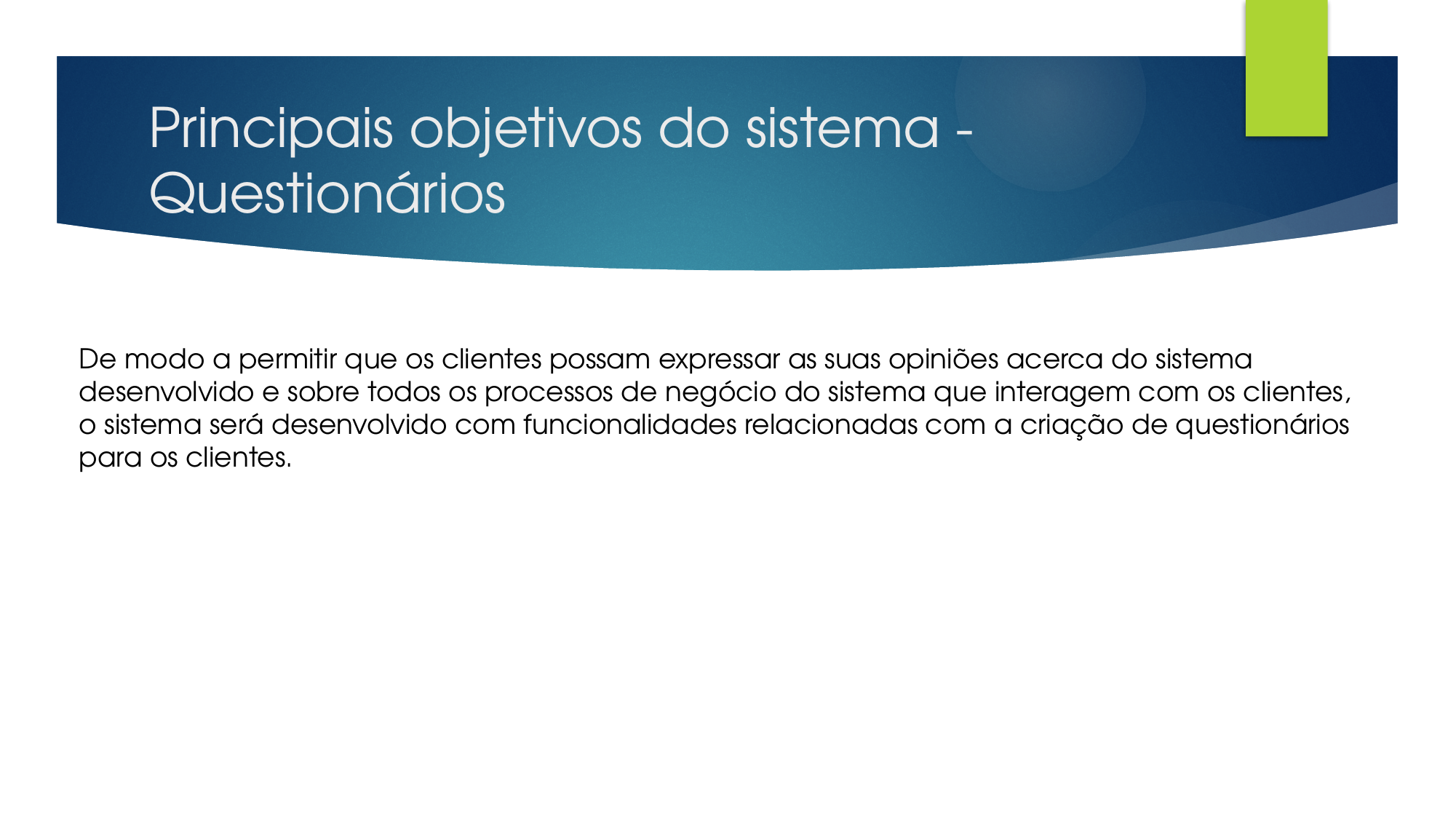

# Principais objetivos do sistema - Questionários
De modo a permitir que os clientes possam expressar as suas opiniões acerca do sistema desenvolvido e sobre todos os processos de negócio do sistema que interagem com os clientes, o sistema será desenvolvido com funcionalidades relacionadas com a criação de questionários para os clientes.